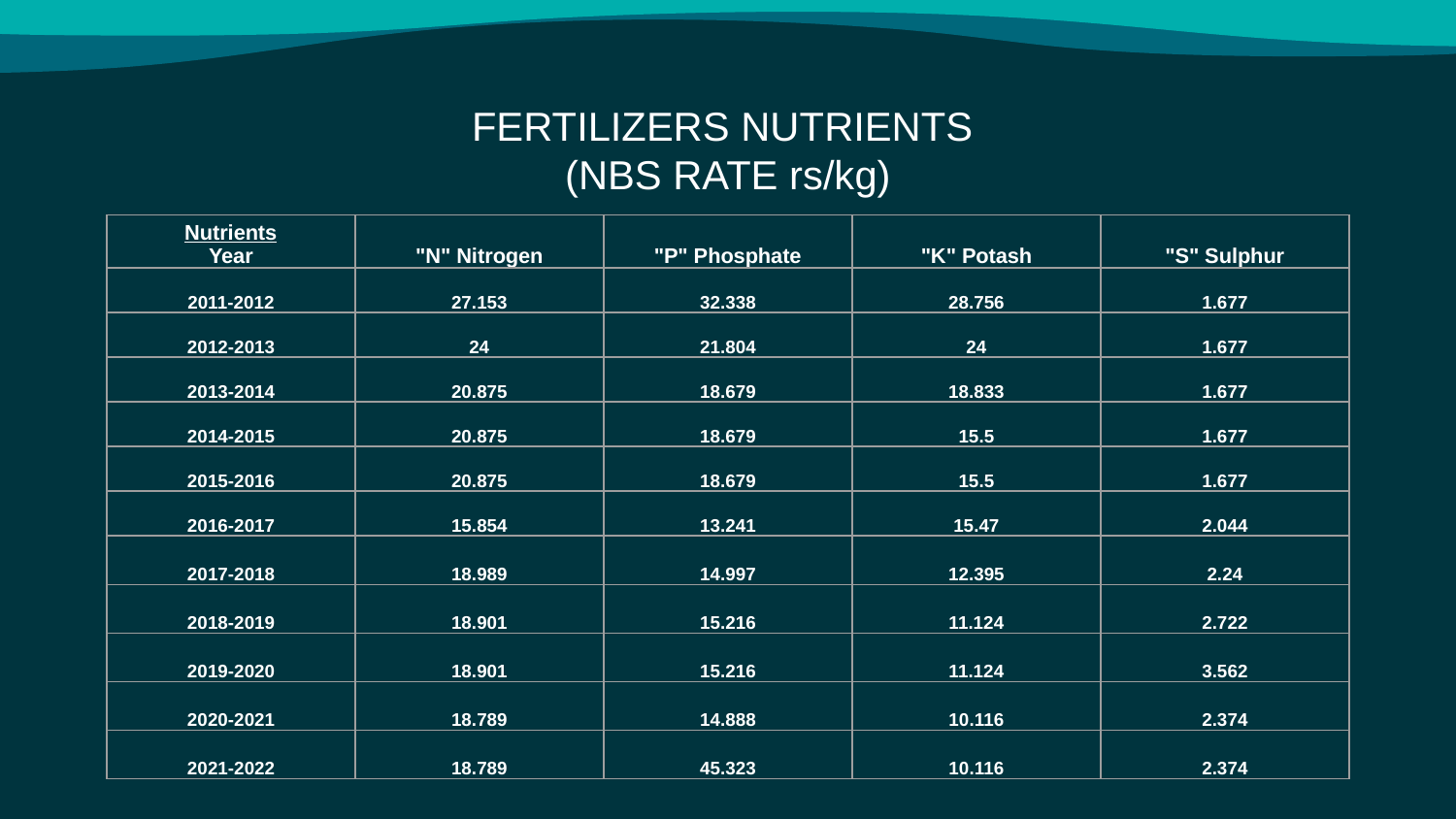

# FERTILIZERS NUTRIENTS (NBS RATE rs/kg)
| Nutrients Year | "N" Nitrogen | "P" Phosphate | "K" Potash | "S" Sulphur |
| --- | --- | --- | --- | --- |
| 2011-2012 | 27.153 | 32.338 | 28.756 | 1.677 |
| 2012-2013 | 24 | 21.804 | 24 | 1.677 |
| 2013-2014 | 20.875 | 18.679 | 18.833 | 1.677 |
| 2014-2015 | 20.875 | 18.679 | 15.5 | 1.677 |
| 2015-2016 | 20.875 | 18.679 | 15.5 | 1.677 |
| 2016-2017 | 15.854 | 13.241 | 15.47 | 2.044 |
| 2017-2018 | 18.989 | 14.997 | 12.395 | 2.24 |
| 2018-2019 | 18.901 | 15.216 | 11.124 | 2.722 |
| 2019-2020 | 18.901 | 15.216 | 11.124 | 3.562 |
| 2020-2021 | 18.789 | 14.888 | 10.116 | 2.374 |
| 2021-2022 | 18.789 | 45.323 | 10.116 | 2.374 |